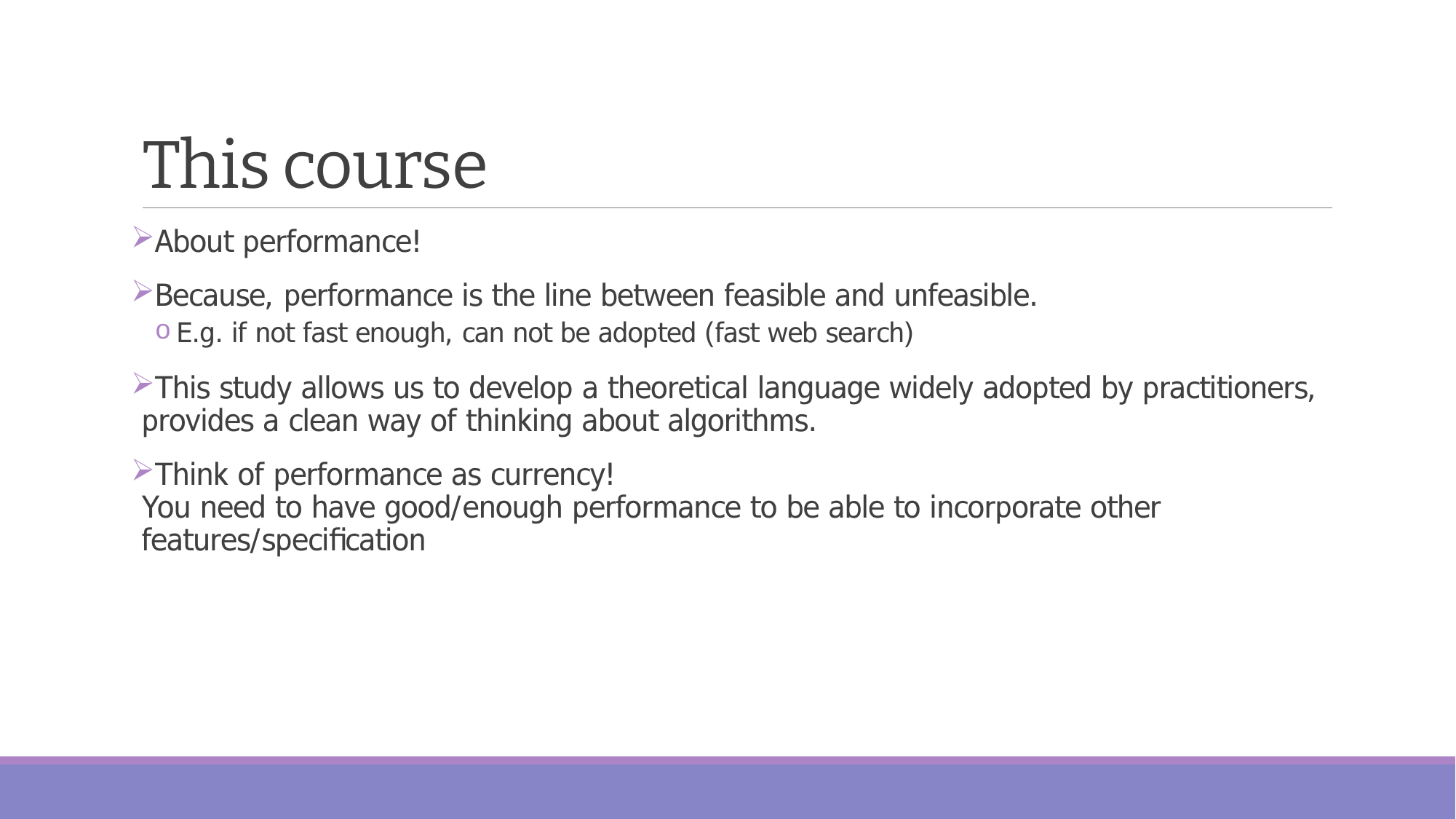

# This course
About performance!
Because, performance is the line between feasible and unfeasible.
E.g. if not fast enough, can not be adopted (fast web search)
This study allows us to develop a theoretical language widely adopted by practitioners, provides a clean way of thinking about algorithms.
Think of performance as currency!
You need to have good/enough performance to be able to incorporate other features/specification